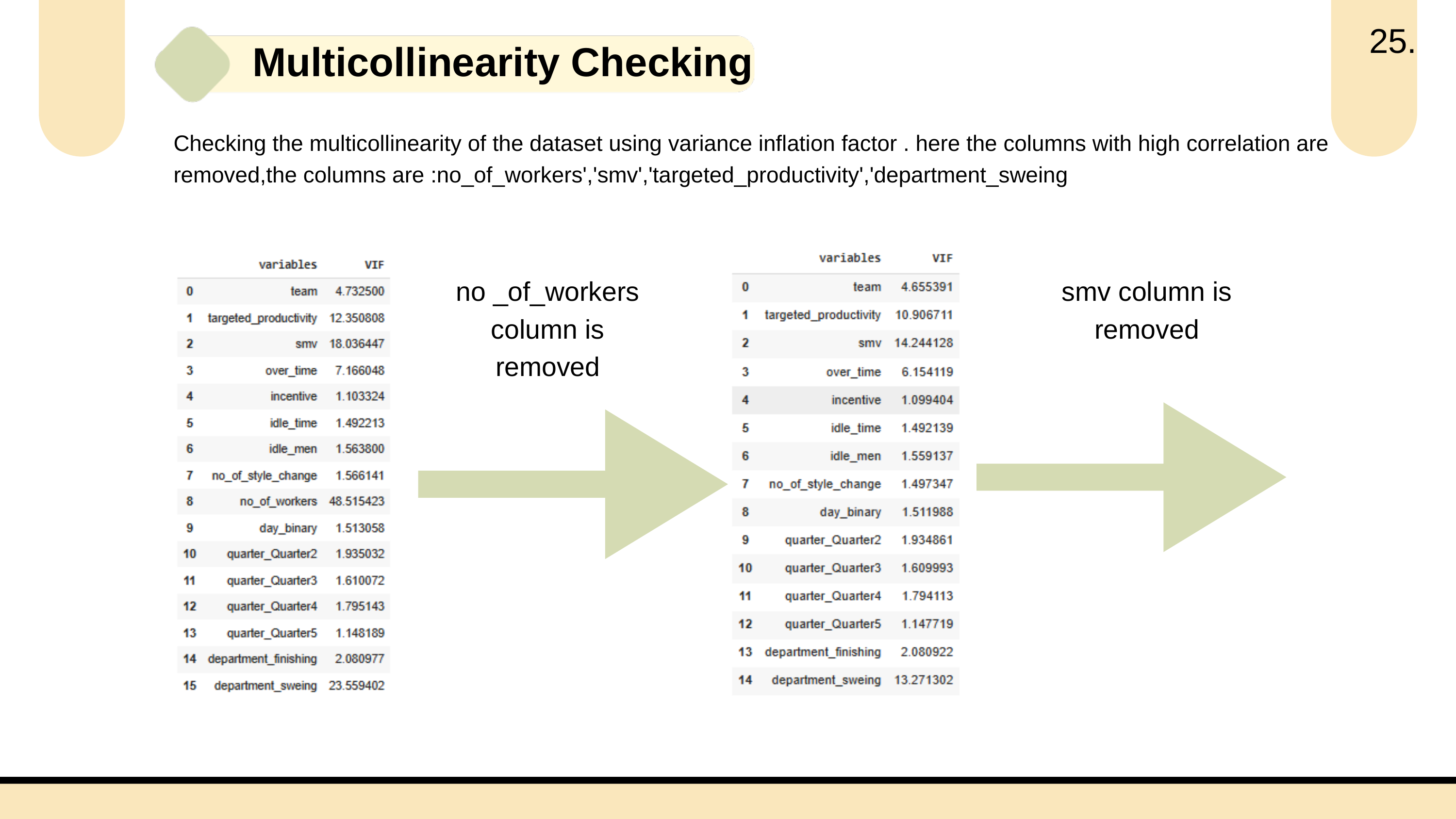

25.

Multicollinearity Checking
Checking the multicollinearity of the dataset using variance inflation factor . here the columns with high correlation are removed,the columns are :no_of_workers','smv','targeted_productivity','department_sweing

no _of_workers column is removed
smv column is removed